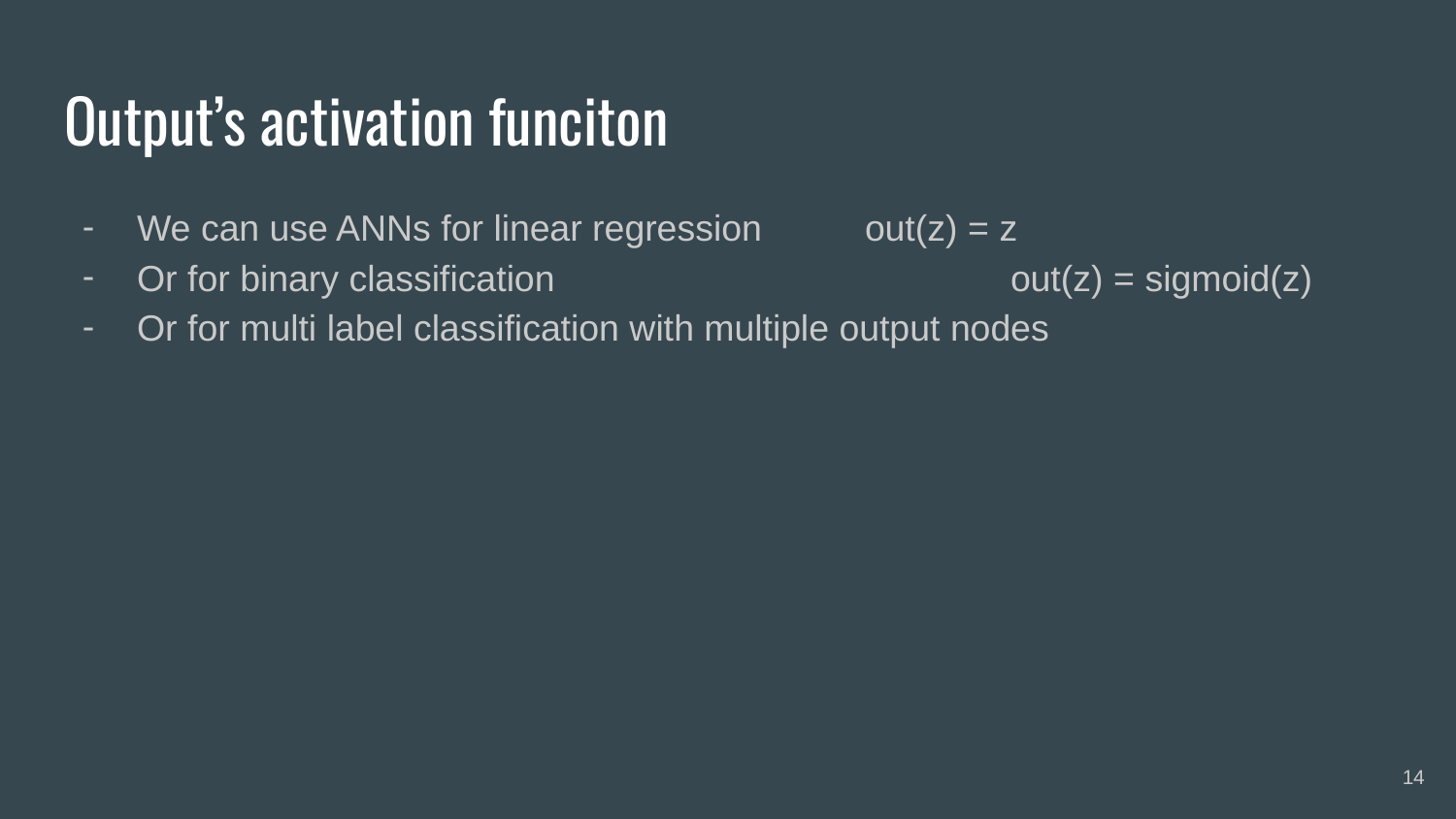

# Output’s activation funciton
We can use ANNs for linear regression  	out(z) = z
Or for binary classification				out(z) = sigmoid(z)
Or for multi label classification with multiple output nodes
14